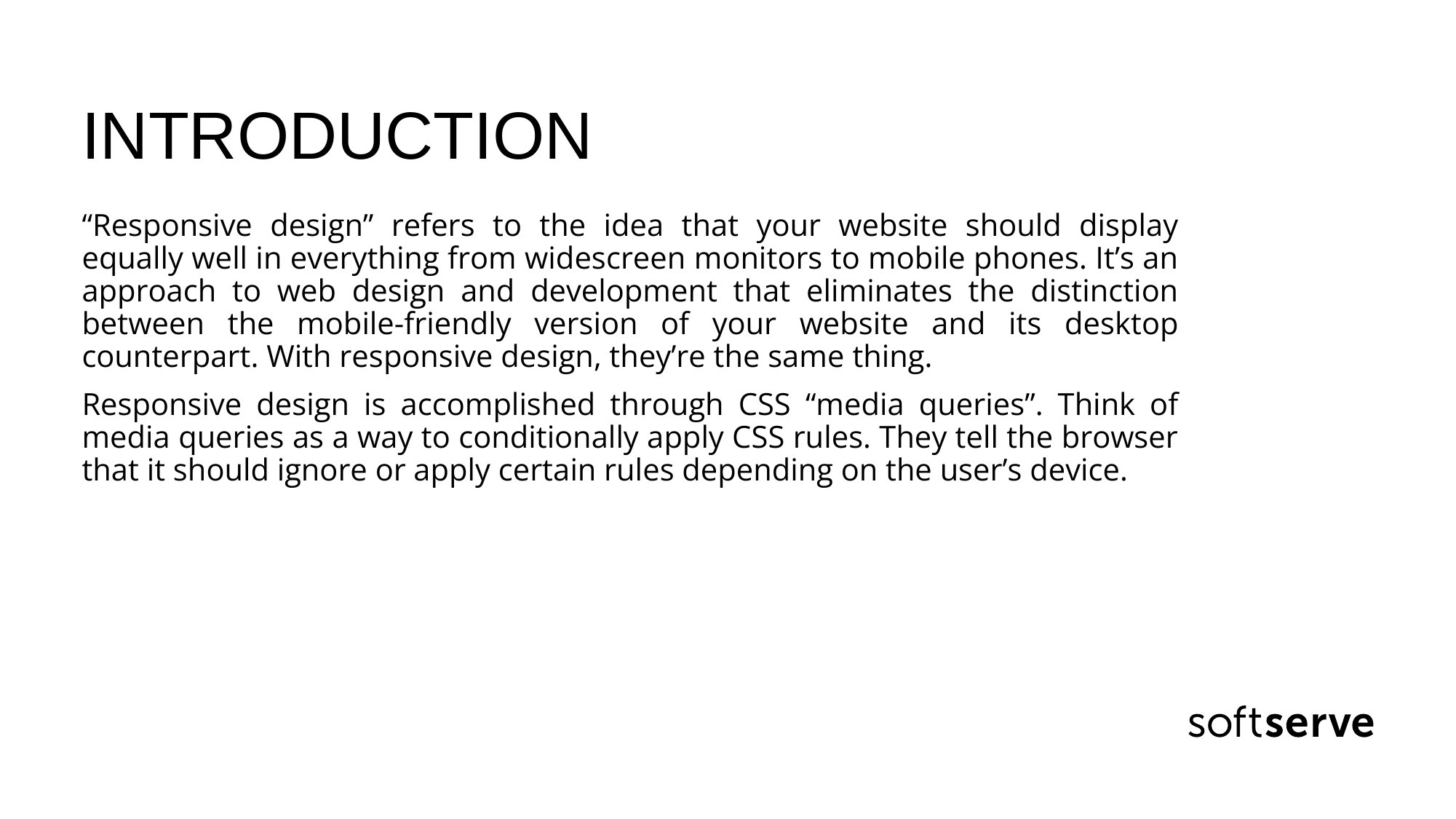

INTRODUCTION
“Responsive design” refers to the idea that your website should display equally well in everything from widescreen monitors to mobile phones. It’s an approach to web design and development that eliminates the distinction between the mobile-friendly version of your website and its desktop counterpart. With responsive design, they’re the same thing.
Responsive design is accomplished through CSS “media queries”. Think of media queries as a way to conditionally apply CSS rules. They tell the browser that it should ignore or apply certain rules depending on the user’s device.